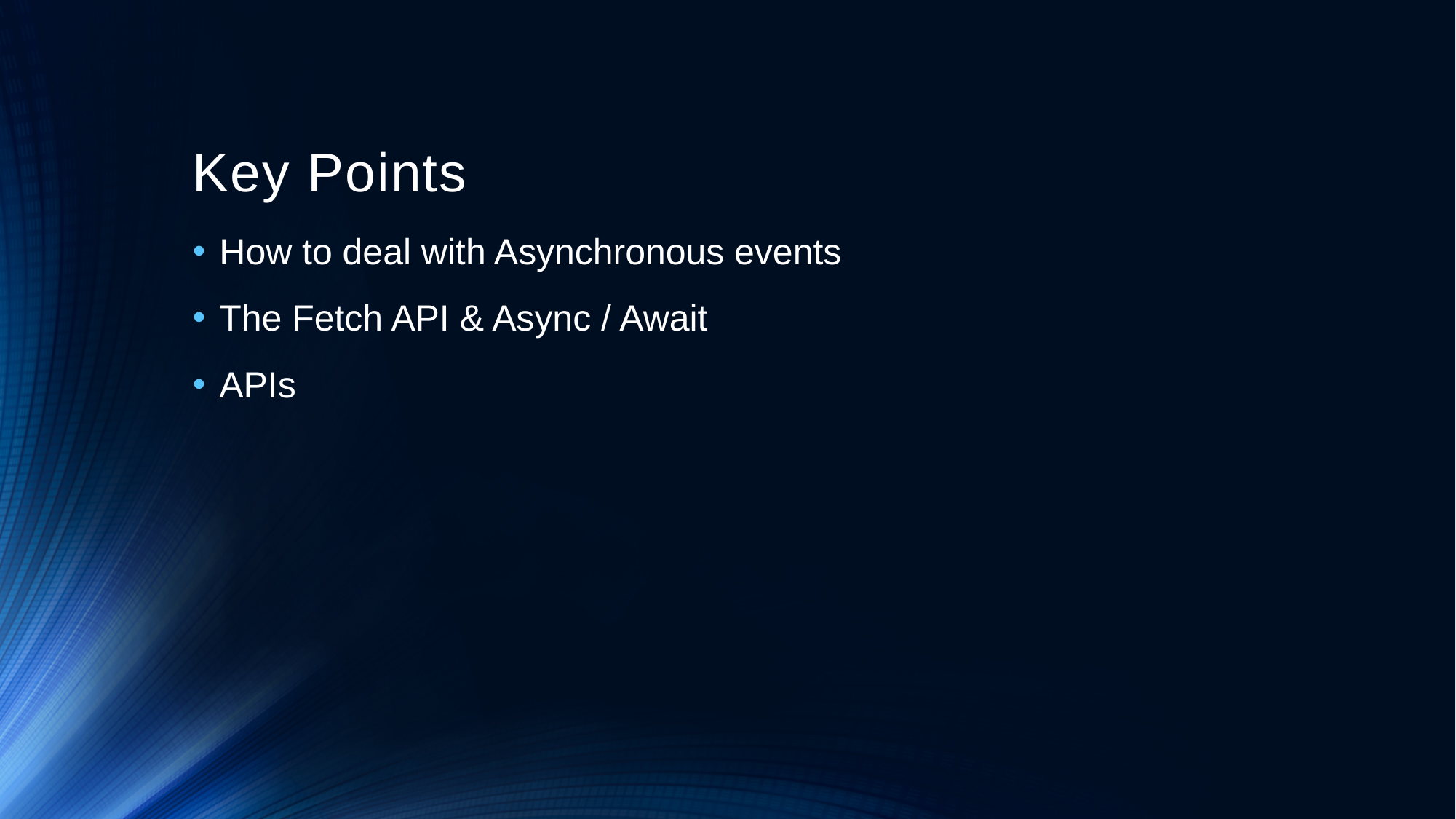

# Key Points
How to deal with Asynchronous events
The Fetch API & Async / Await
APIs